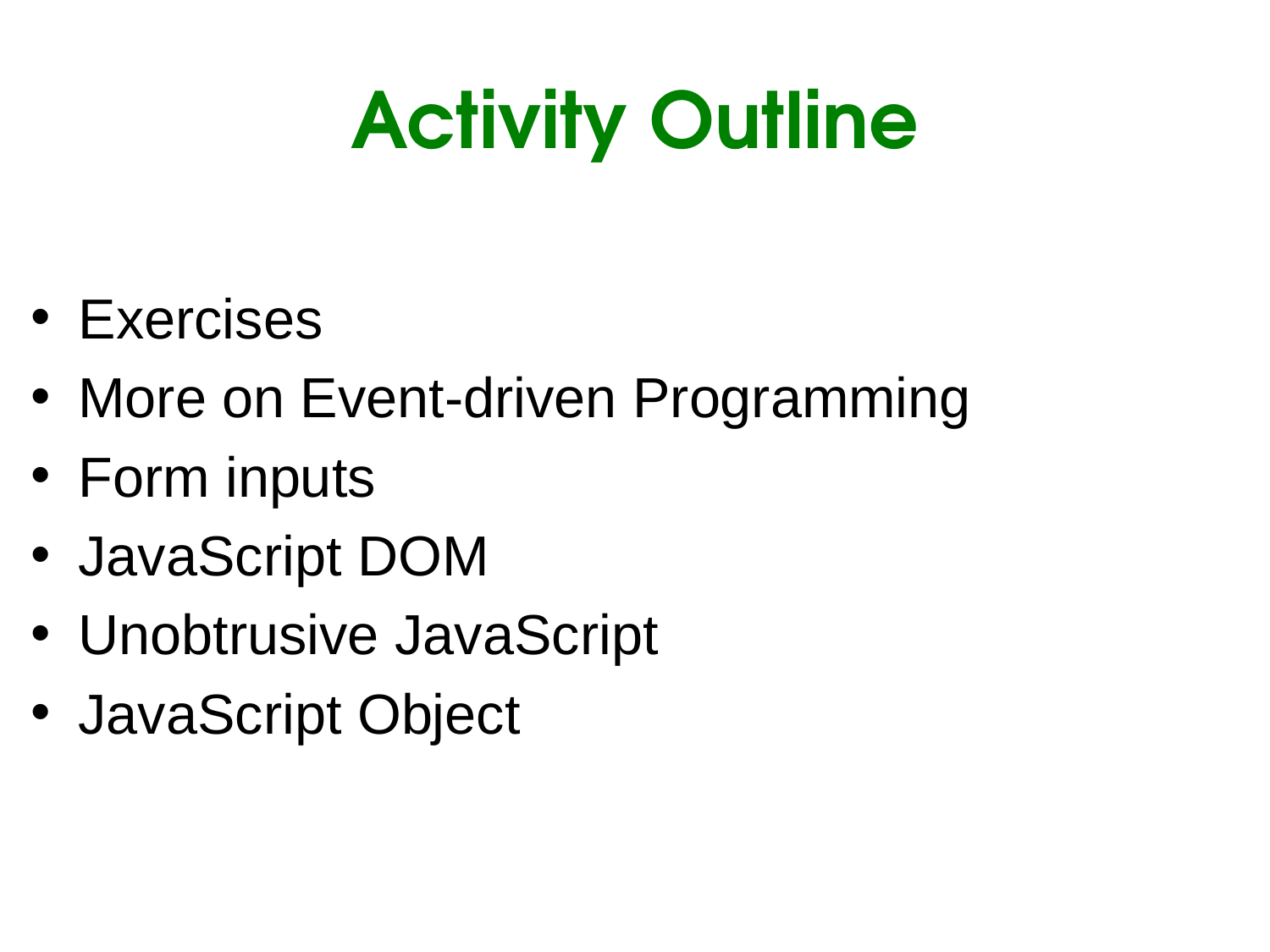

# Activity Outline

Exercises
More on Event-driven Programming
Form inputs
JavaScript DOM
Unobtrusive JavaScript
JavaScript Object